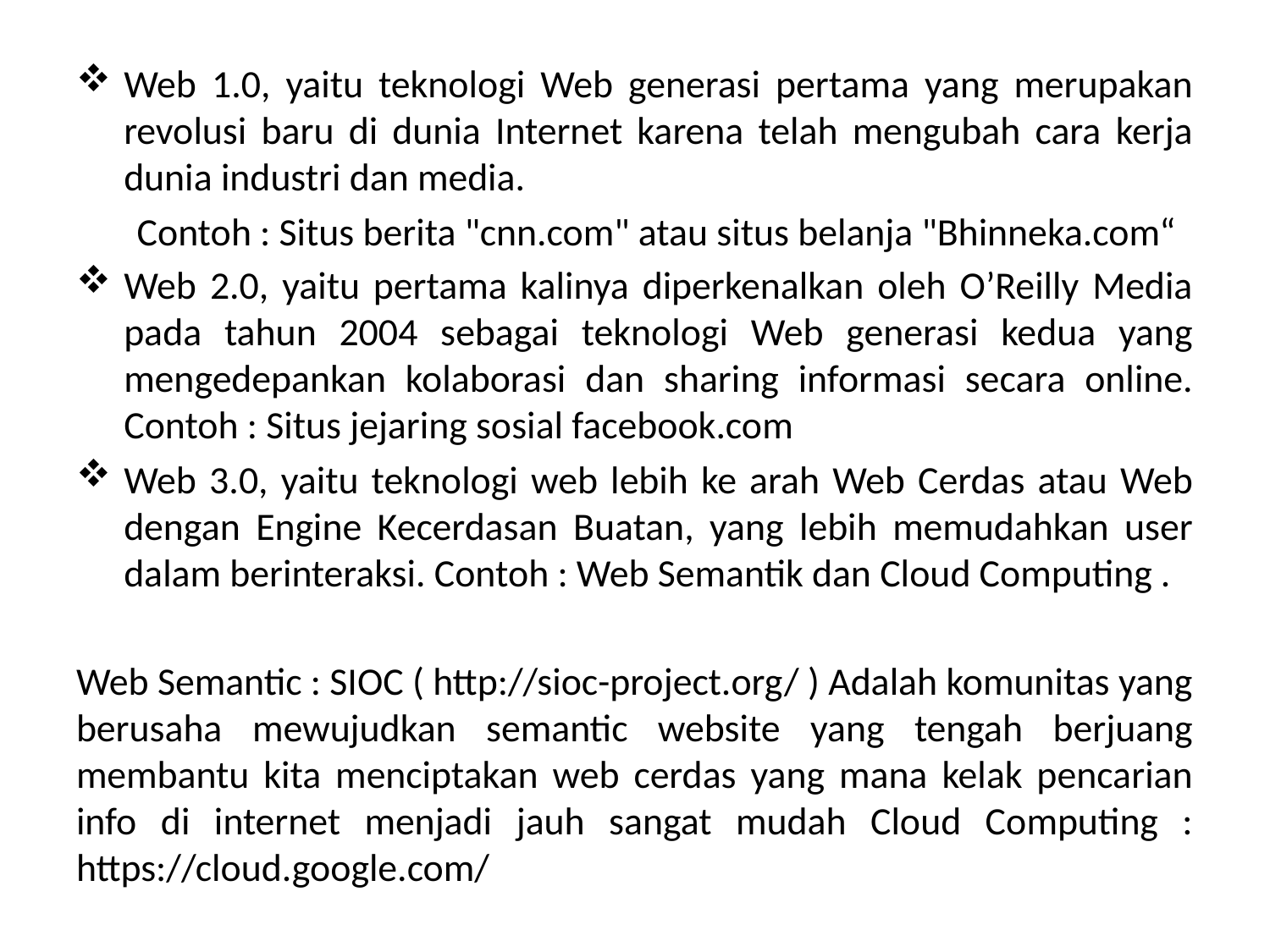

Web 1.0, yaitu teknologi Web generasi pertama yang merupakan revolusi baru di dunia Internet karena telah mengubah cara kerja dunia industri dan media.
       Contoh : Situs berita "cnn.com" atau situs belanja "Bhinneka.com“
Web 2.0, yaitu pertama kalinya diperkenalkan oleh O’Reilly Media pada tahun 2004 sebagai teknologi Web generasi kedua yang mengedepankan kolaborasi dan sharing informasi secara online. Contoh : Situs jejaring sosial facebook.com
Web 3.0, yaitu teknologi web lebih ke arah Web Cerdas atau Web dengan Engine Kecerdasan Buatan, yang lebih memudahkan user dalam berinteraksi. Contoh : Web Semantik dan Cloud Computing .

Web Semantic : SIOC ( http://sioc-project.org/ ) Adalah komunitas yang berusaha mewujudkan semantic website yang tengah berjuang membantu kita menciptakan web cerdas yang mana kelak pencarian info di internet menjadi jauh sangat mudah Cloud Computing : https://cloud.google.com/